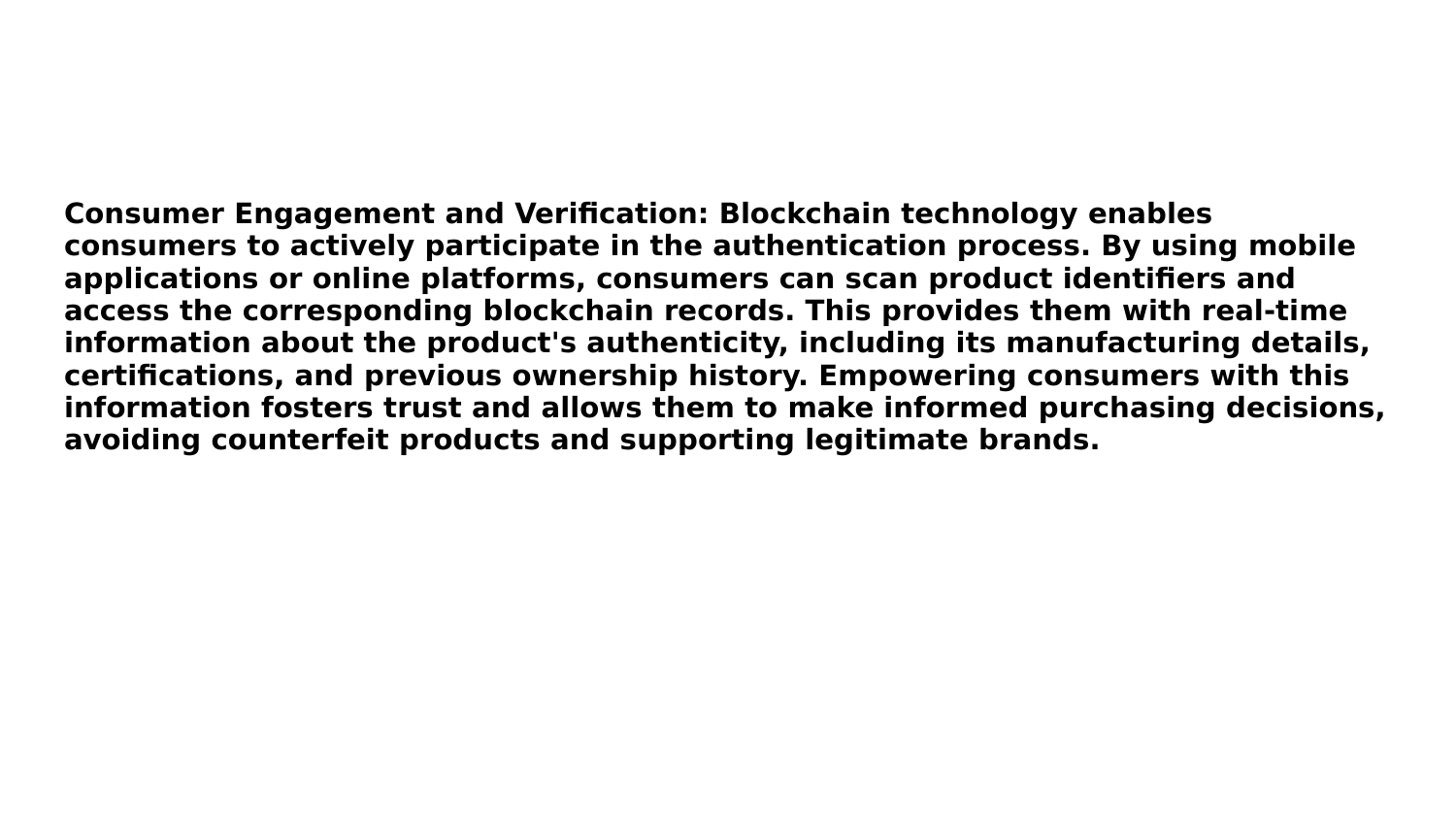

#
Consumer Engagement and Verification: Blockchain technology enables consumers to actively participate in the authentication process. By using mobile applications or online platforms, consumers can scan product identifiers and access the corresponding blockchain records. This provides them with real-time information about the product's authenticity, including its manufacturing details, certifications, and previous ownership history. Empowering consumers with this information fosters trust and allows them to make informed purchasing decisions, avoiding counterfeit products and supporting legitimate brands.